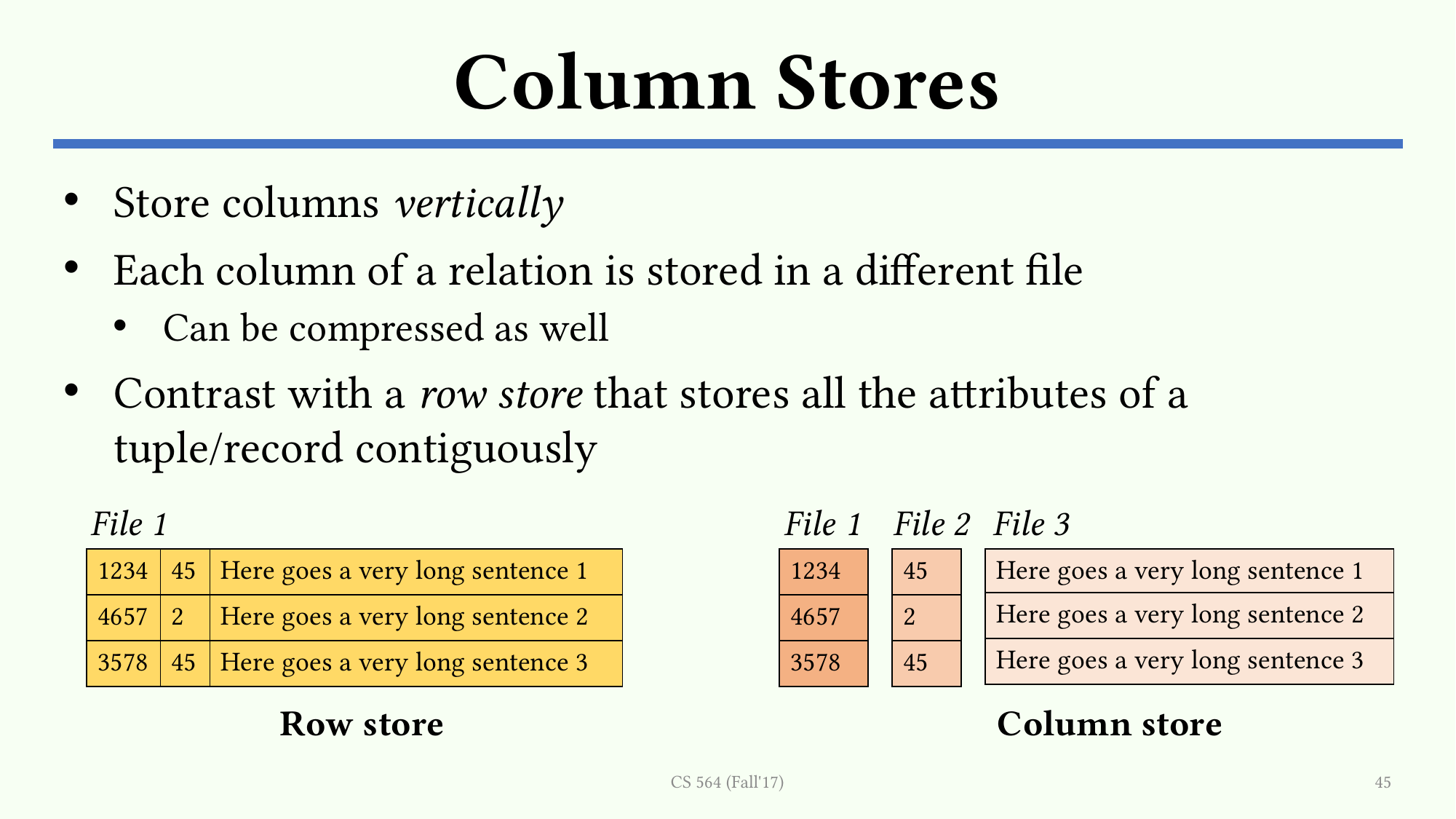

# Column Stores
Store columns vertically
Each column of a relation is stored in a different file
Can be compressed as well
Contrast with a row store that stores all the attributes of a tuple/record contiguously
File 3
File 2
File 1
File 1
| 1234 |
| --- |
| 4657 |
| 3578 |
| 45 |
| --- |
| 2 |
| 45 |
| Here goes a very long sentence 1 |
| --- |
| Here goes a very long sentence 2 |
| Here goes a very long sentence 3 |
| 1234 | 45 | Here goes a very long sentence 1 |
| --- | --- | --- |
| 4657 | 2 | Here goes a very long sentence 2 |
| 3578 | 45 | Here goes a very long sentence 3 |
Row store
Column store
CS 564 (Fall'17)
45